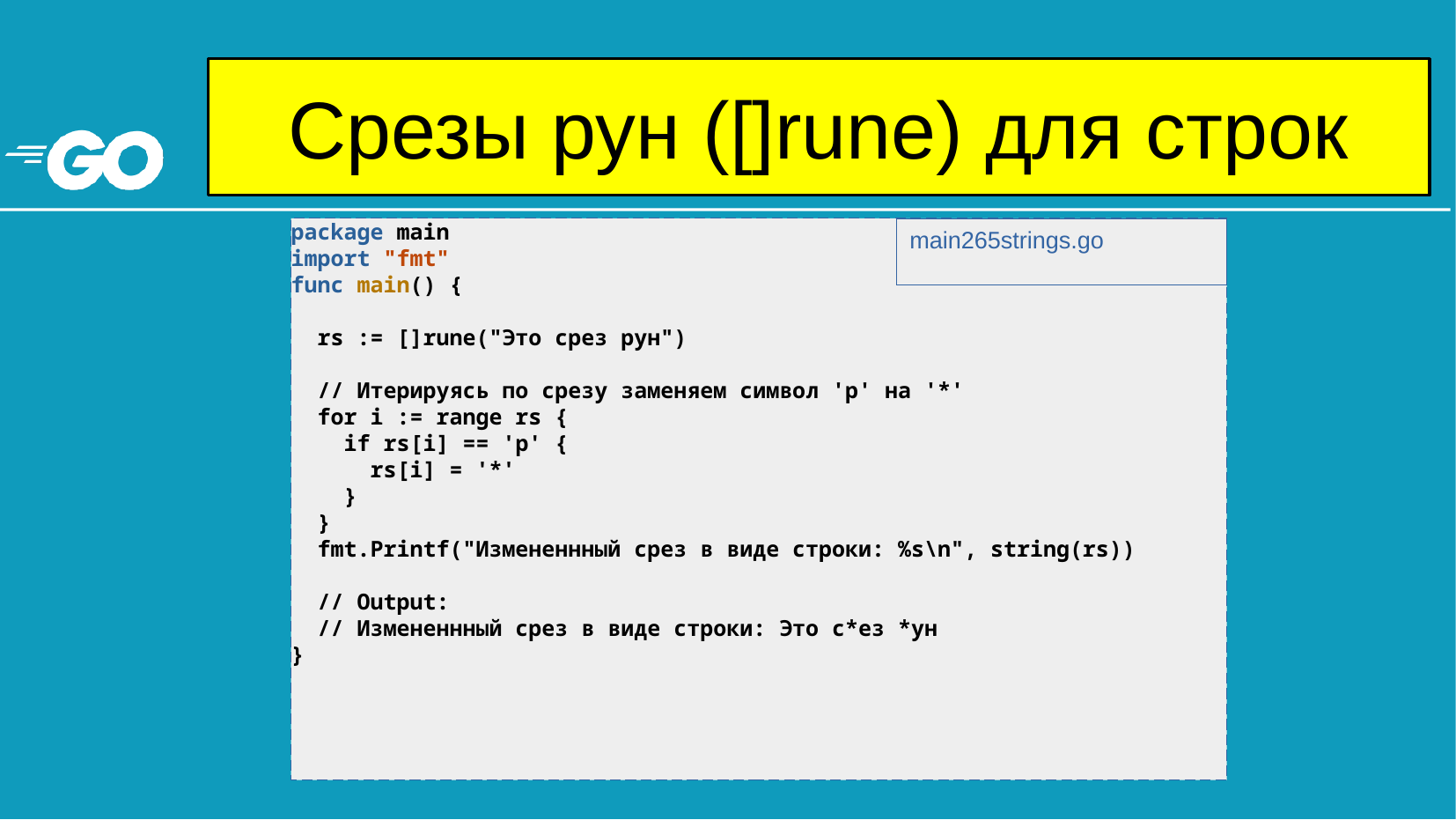

# Срезы рун ([]rune) для строк
package main
import "fmt"
func main() {

  rs := []rune("Это срез рун")

  // Итерируясь по срезу заменяем символ 'р' на '*'
  for i := range rs {
    if rs[i] == 'р' {
      rs[i] = '*'
    }
  }
  fmt.Printf("Измененнный срез в виде строки: %s\n", string(rs))

  // Output:
  // Измененнный срез в виде строки: Это с*ез *ун
}
main265strings.go